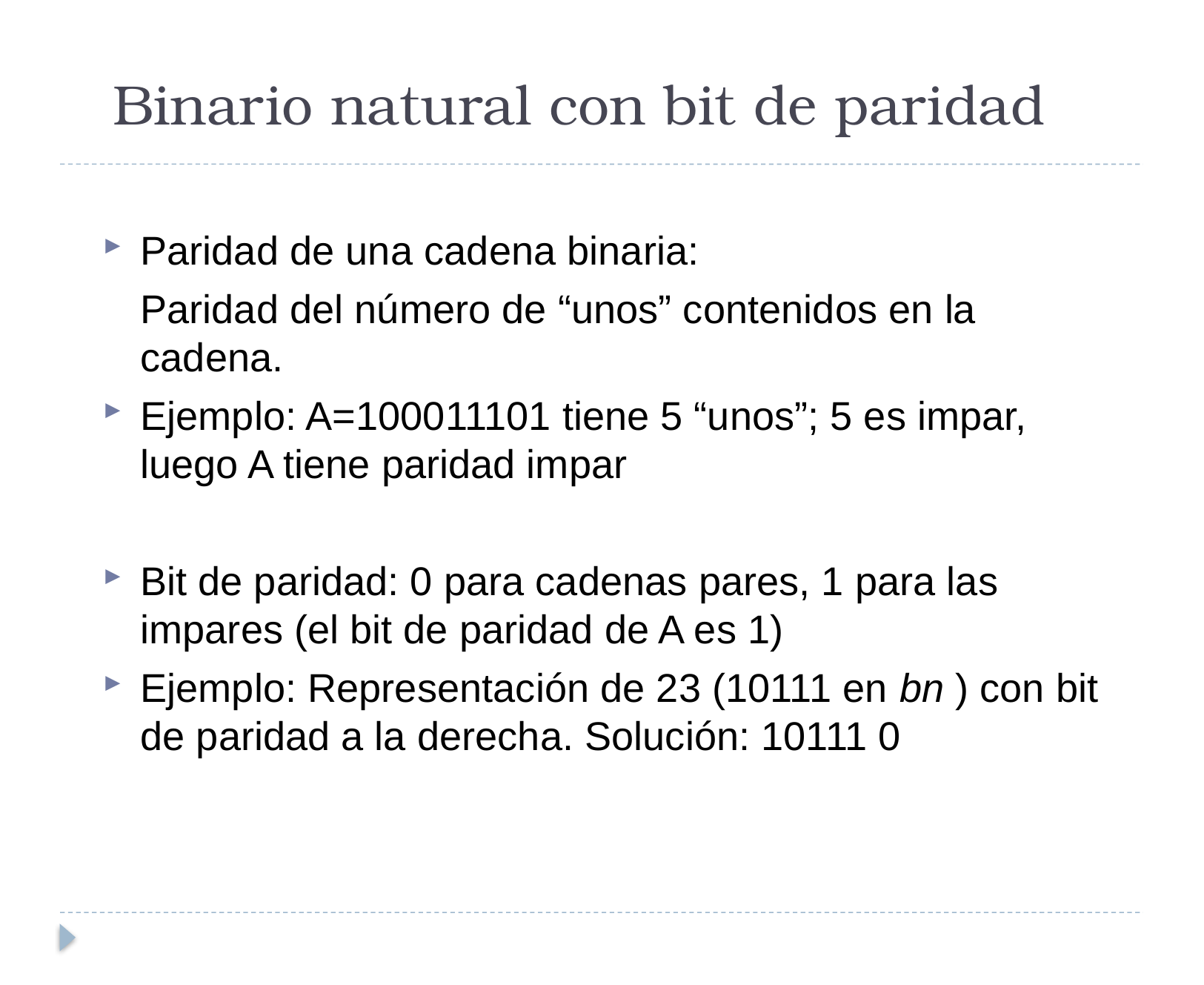

# Binario natural con bit de paridad
Paridad de una cadena binaria:
	Paridad del número de “unos” contenidos en la cadena.
Ejemplo: A=100011101 tiene 5 “unos”; 5 es impar, luego A tiene paridad impar

Bit de paridad: 0 para cadenas pares, 1 para las impares (el bit de paridad de A es 1)
Ejemplo: Representación de 23 (10111 en bn ) con bit de paridad a la derecha. Solución: 10111 0